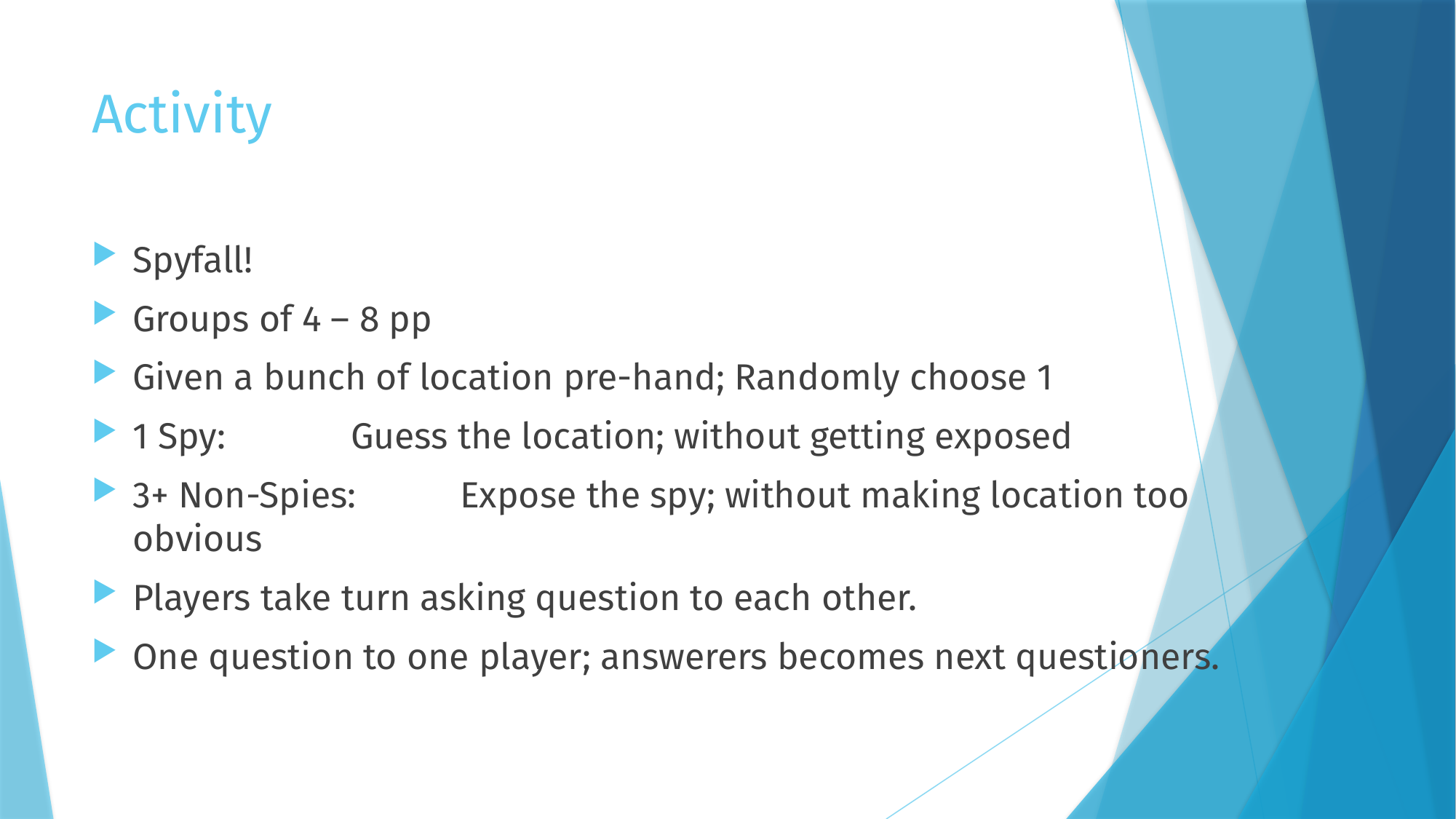

# Activity
Spyfall!
Groups of 4 – 8 pp
Given a bunch of location pre-hand; Randomly choose 1
1 Spy: 		Guess the location; without getting exposed
3+ Non-Spies: 	Expose the spy; without making location too obvious
Players take turn asking question to each other.
One question to one player; answerers becomes next questioners.